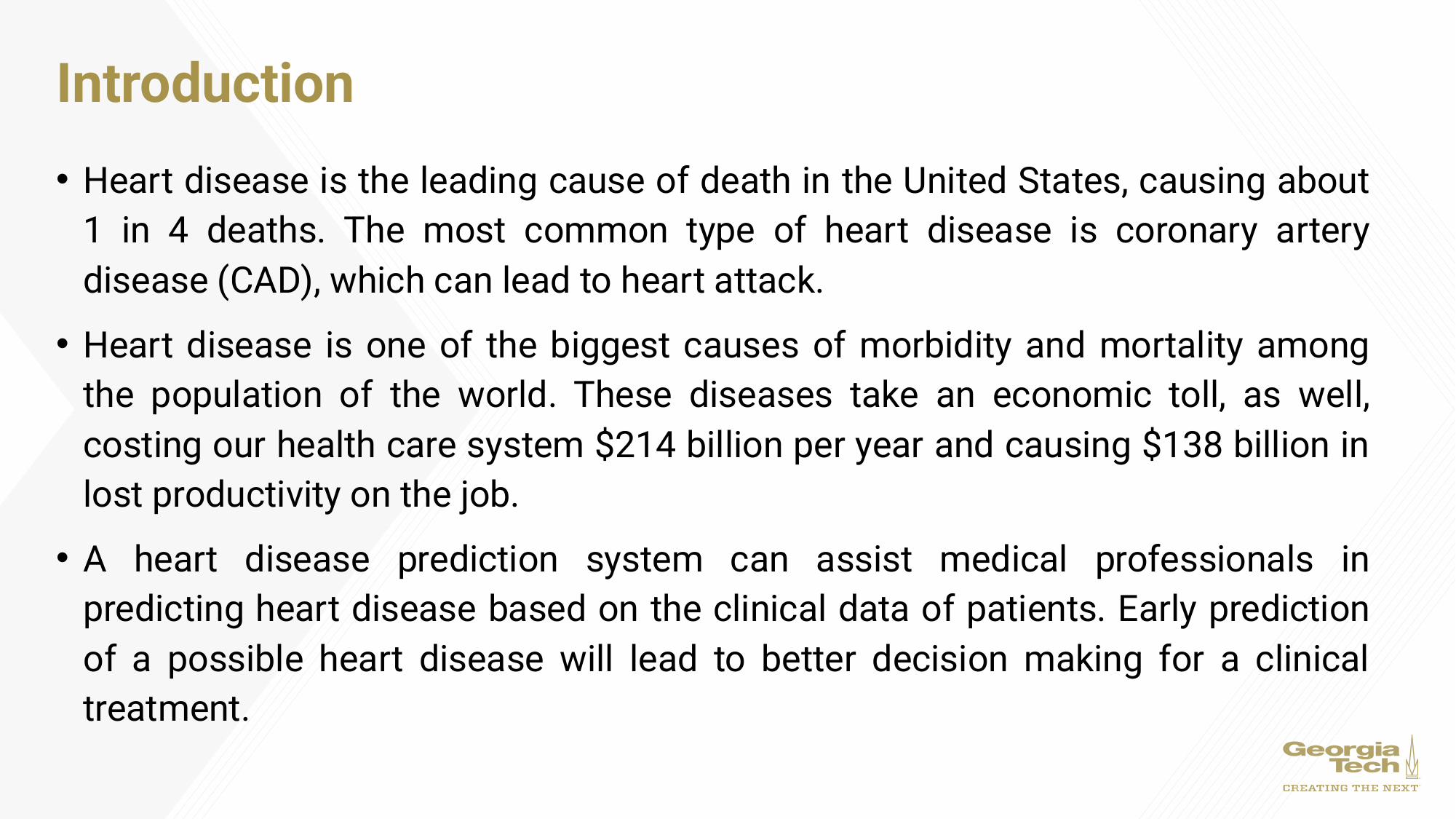

# Introduction
Heart disease is the leading cause of death in the United States, causing about 1 in 4 deaths. The most common type of heart disease is coronary artery disease (CAD), which can lead to heart attack.
Heart disease is one of the biggest causes of morbidity and mortality among the population of the world. These diseases take an economic toll, as well, costing our health care system $214 billion per year and causing $138 billion in lost productivity on the job.
A heart disease prediction system can assist medical professionals in predicting heart disease based on the clinical data of patients. Early prediction of a possible heart disease will lead to better decision making for a clinical treatment.